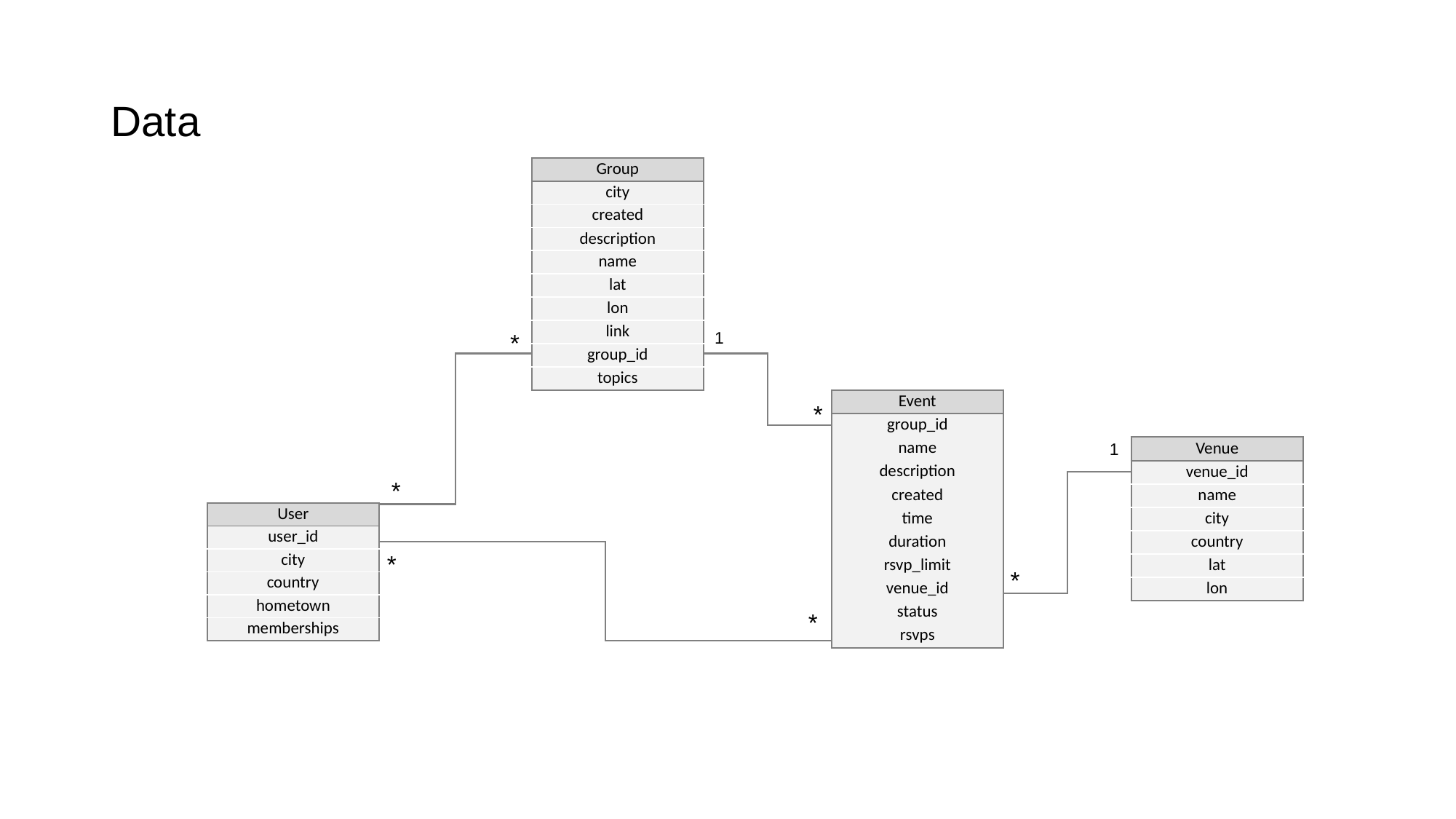

# Data
| Group |
| --- |
| city |
| created |
| description |
| name |
| lat |
| lon |
| link |
| group\_id |
| topics |
*
1
| Event |
| --- |
| group\_id |
| name |
| description |
| created |
| time |
| duration |
| rsvp\_limit |
| venue\_id |
| status |
| rsvps |
*
1
| Venue |
| --- |
| venue\_id |
| name |
| city |
| country |
| lat |
| lon |
*
| User |
| --- |
| user\_id |
| city |
| country |
| hometown |
| memberships |
*
*
*